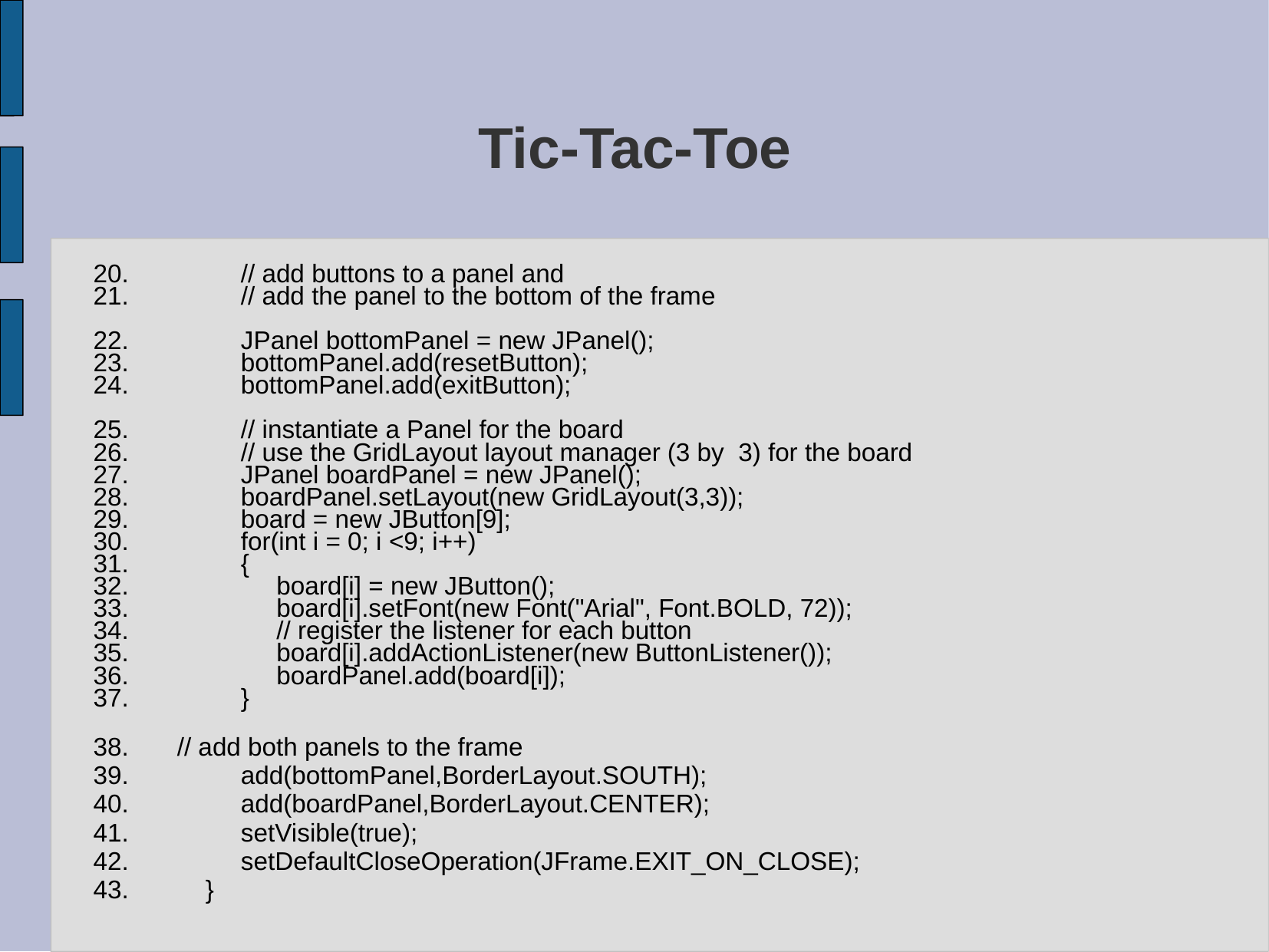

# Tic-Tac-Toe
          // add buttons to a panel and
          // add the panel to the bottom of the frame
          JPanel bottomPanel = new JPanel();
          bottomPanel.add(resetButton);
          bottomPanel.add(exitButton);
          // instantiate a Panel for the board
          // use the GridLayout layout manager (3 by  3) for the board
          JPanel boardPanel = new JPanel();
          boardPanel.setLayout(new GridLayout(3,3));
          board = new JButton[9];
          for(int i = 0; i <9; i++)
          {
               board[i] = new JButton();
               board[i].setFont(new Font("Arial", Font.BOLD, 72));
               // register the listener for each button
               board[i].addActionListener(new ButtonListener());
               boardPanel.add(board[i]);
          }

 // add both panels to the frame
          add(bottomPanel,BorderLayout.SOUTH);
          add(boardPanel,BorderLayout.CENTER);
          setVisible(true);
          setDefaultCloseOperation(JFrame.EXIT_ON_CLOSE);
     }